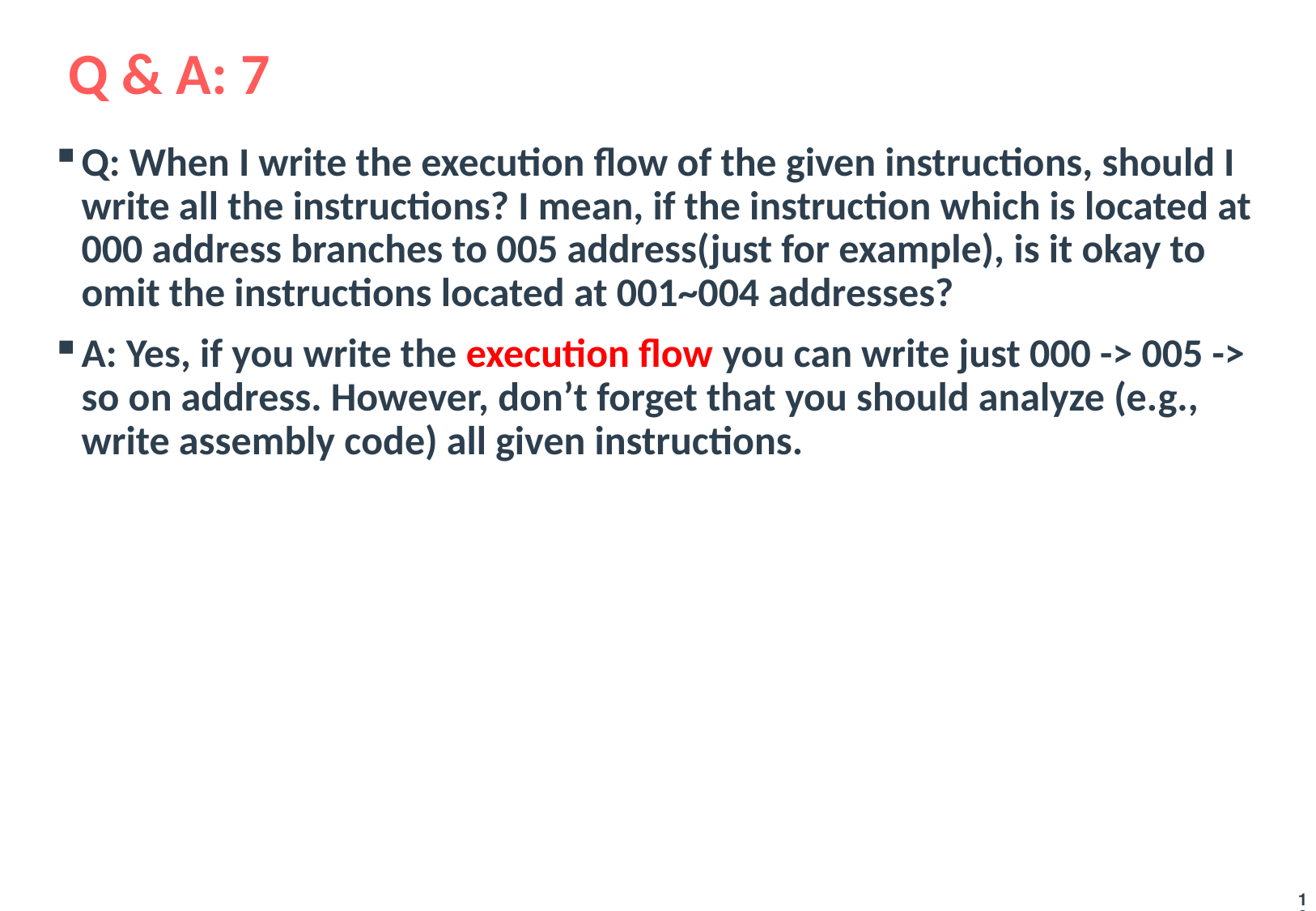

Q & A: 7
Q: When I write the execution flow of the given instructions, should I write all the instructions? I mean, if the instruction which is located at 000 address branches to 005 address(just for example), is it okay to omit the instructions located at 001~004 addresses?
A: Yes, if you write the execution flow you can write just 000 -> 005 -> so on address. However, don’t forget that you should analyze (e.g., write assembly code) all given instructions.
12